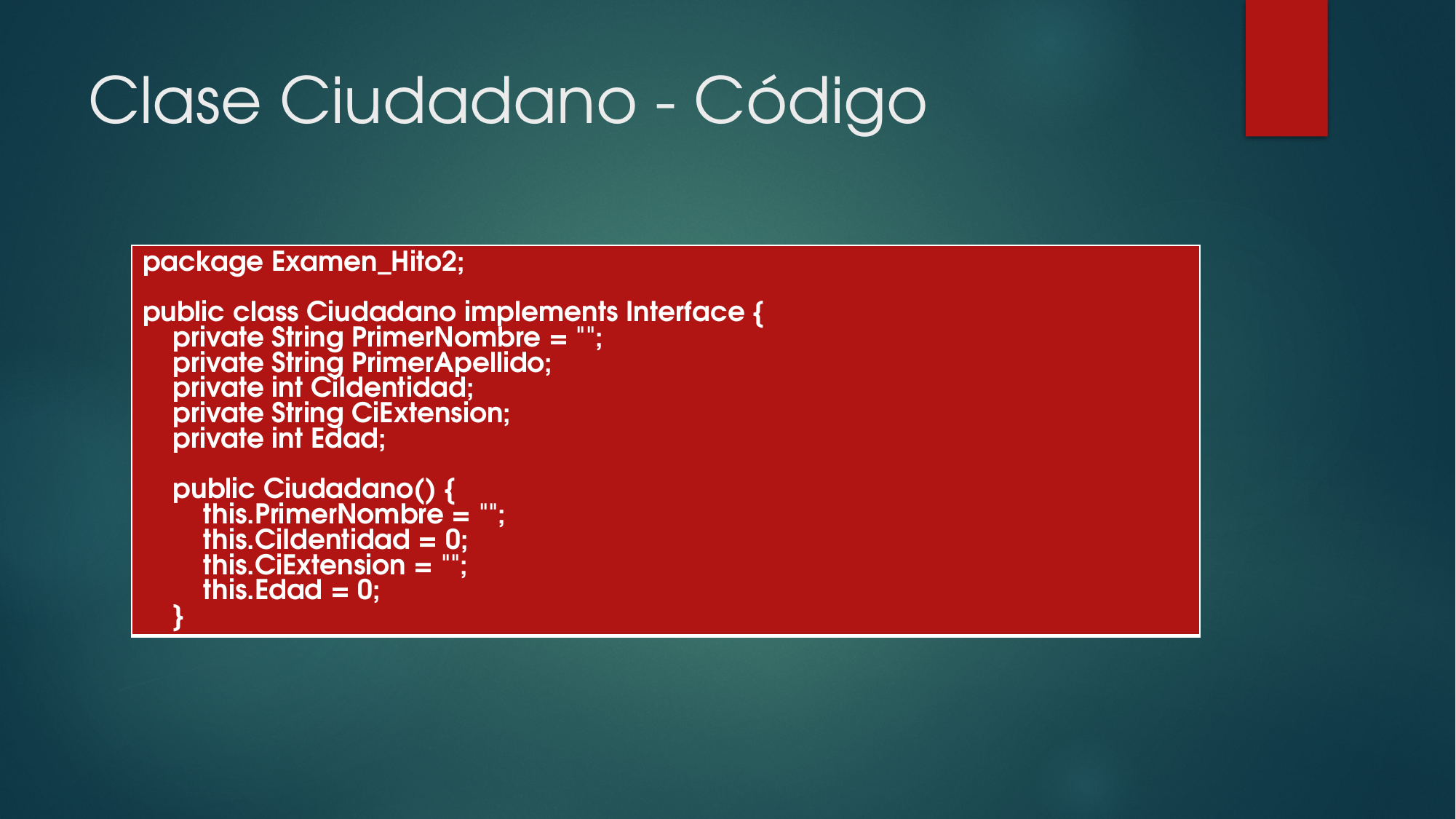

# Clase Ciudadano - Código
| package Examen\_Hito2; public class Ciudadano implements Interface { private String PrimerNombre = ""; private String PrimerApellido; private int CiIdentidad; private String CiExtension; private int Edad; public Ciudadano() { this.PrimerNombre = ""; this.CiIdentidad = 0; this.CiExtension = ""; this.Edad = 0; } |
| --- |